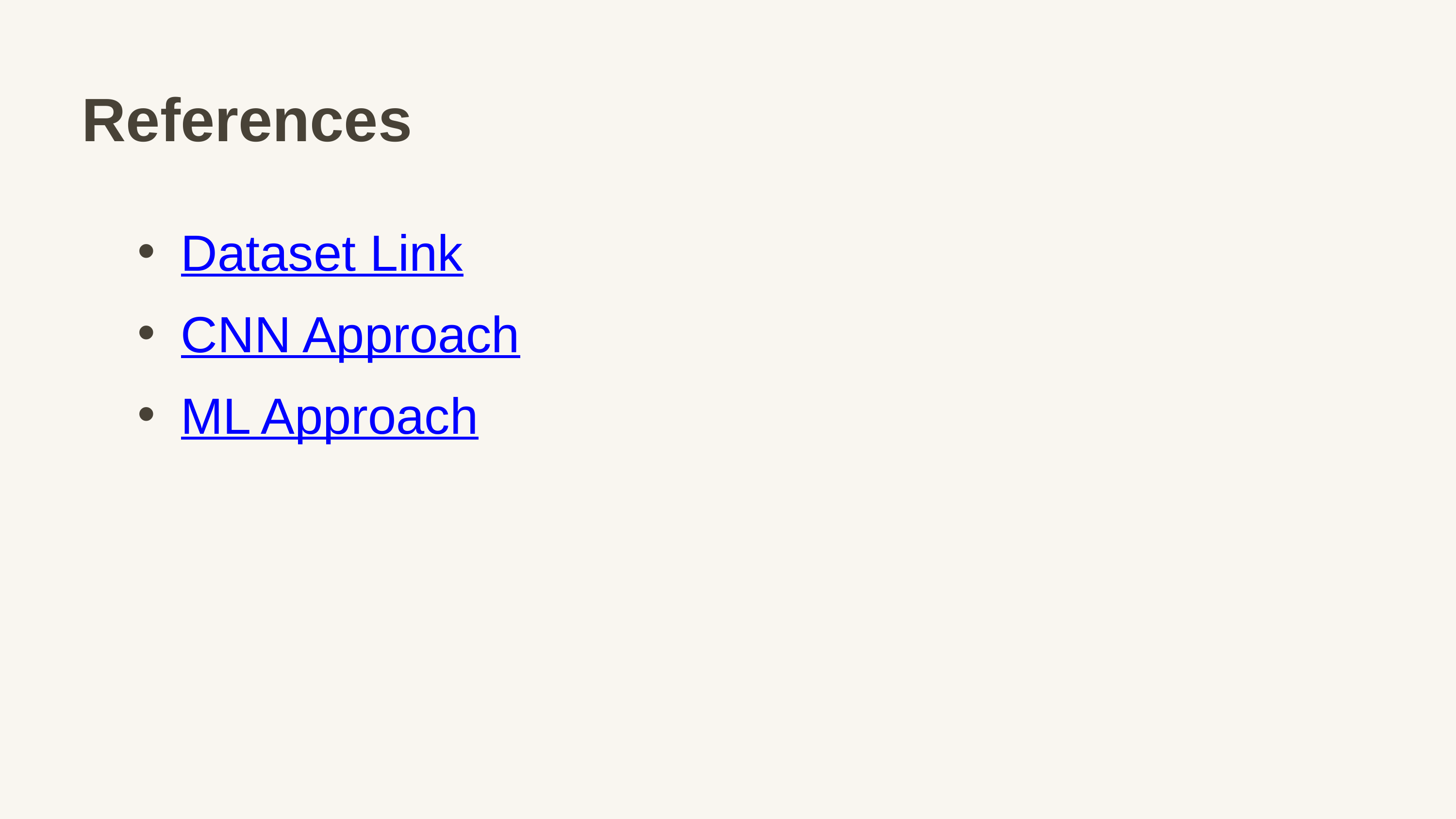

References
Dataset Link
CNN Approach
ML Approach